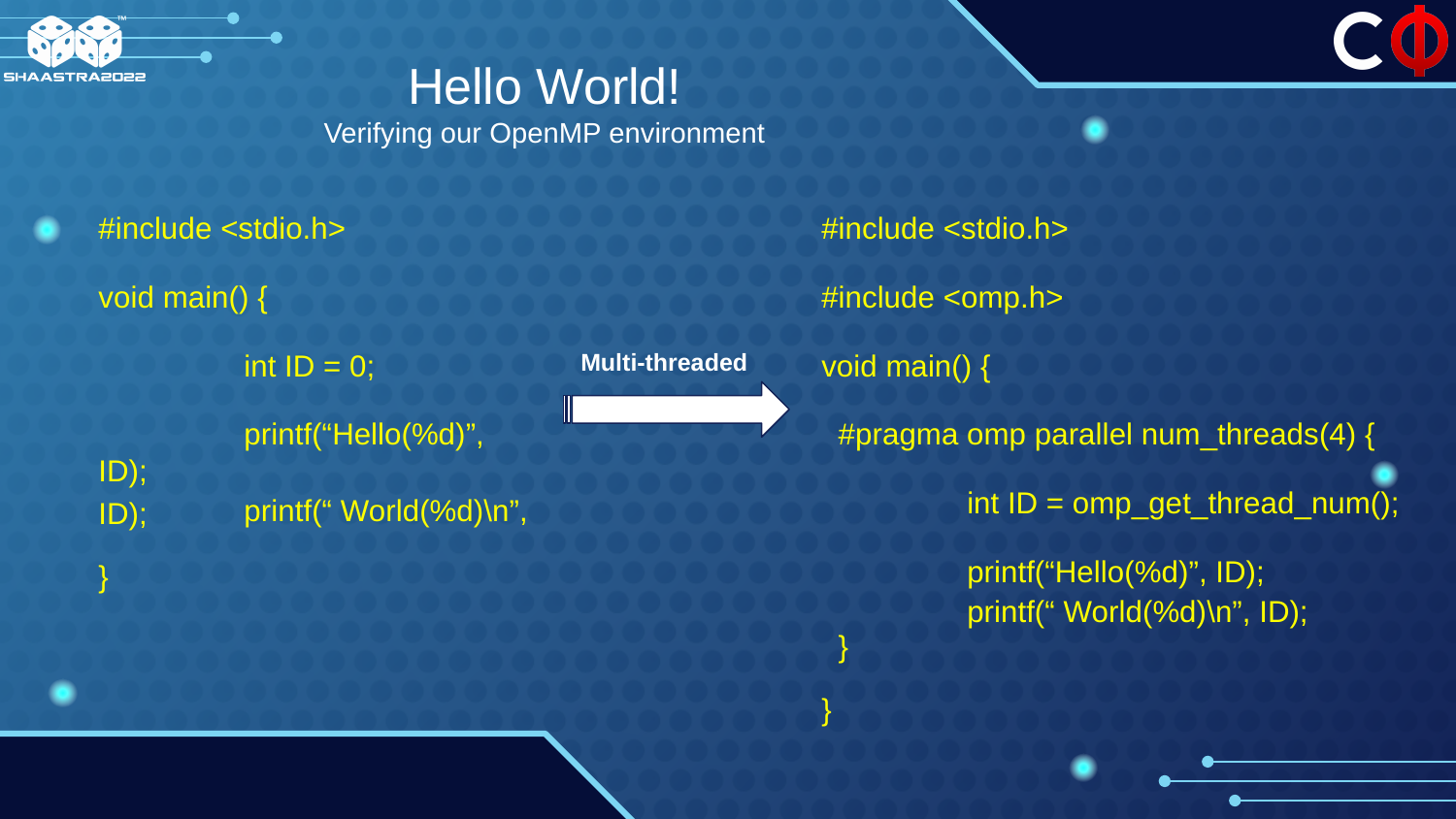

# Hello World!
Verifying our OpenMP environment
#include <stdio.h>
void main() {
	int ID = 0;
	printf(“Hello(%d)”, ID);
	printf(“ World(%d)\n”, ID);
}
#include <stdio.h>
#include <omp.h>
void main() {
  #pragma omp parallel num_threads(4) {
	int ID = omp_get_thread_num();
	printf(“Hello(%d)”, ID);
	printf(“ World(%d)\n”, ID);
  }
}
Multi-threaded